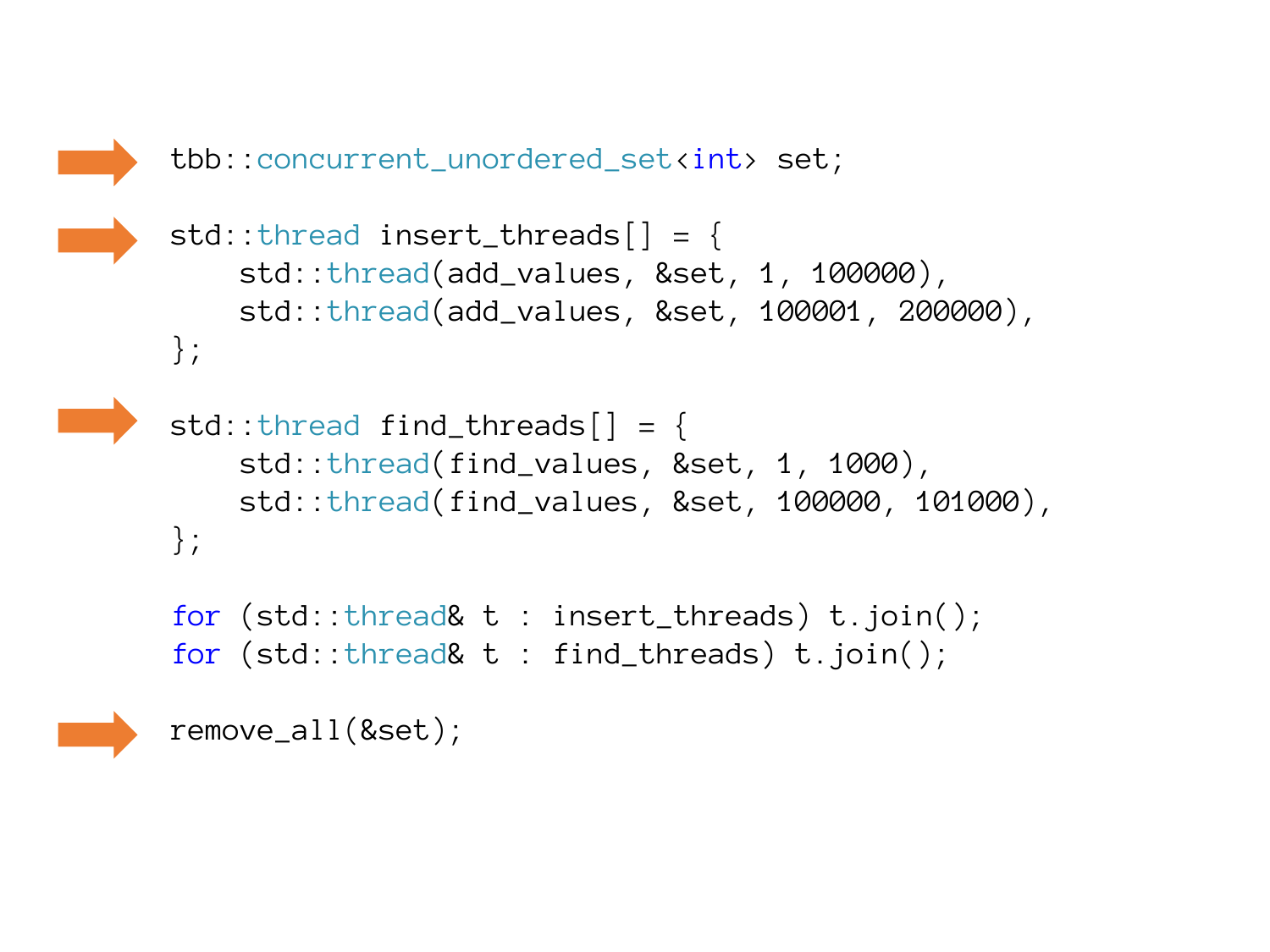

tbb::concurrent_unordered_set<int> set;

std::thread insert_threads[] = {
    std::thread(add_values, &set, 1, 100000),
    std::thread(add_values, &set, 100001, 200000),
};

std::thread find_threads[] = {
    std::thread(find_values, &set, 1, 1000),
    std::thread(find_values, &set, 100000, 101000),
};

for (std::thread& t : insert_threads) t.join();
for (std::thread& t : find_threads) t.join();

remove_all(&set);